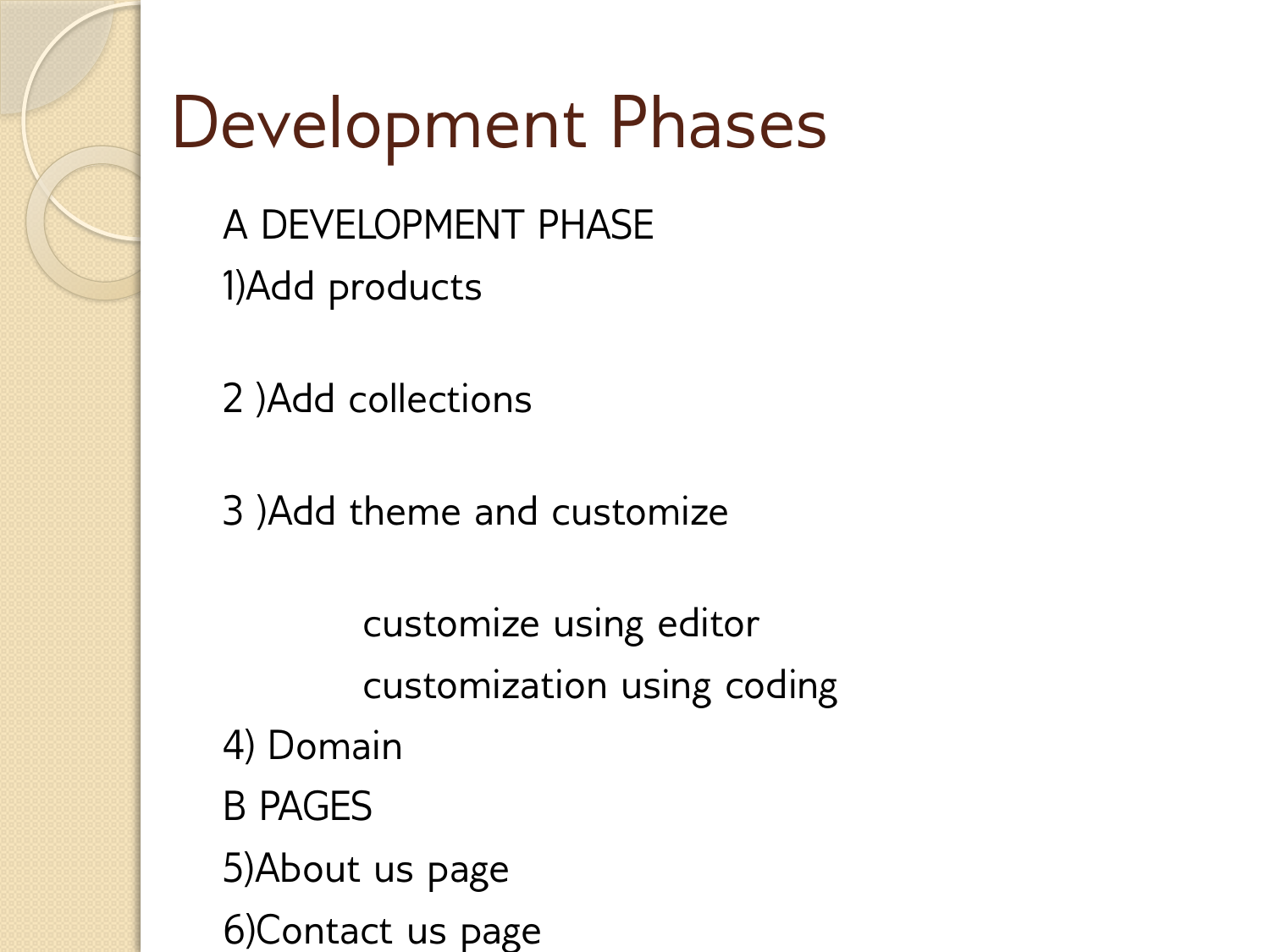

# Development Phases
A DEVELOPMENT PHASE
1)Add products
2 )Add collections
3 )Add theme and customize
           customize using editor
           customization using coding
4) Domain
B PAGES
5)About us page
6)Contact us page
7) F/Q